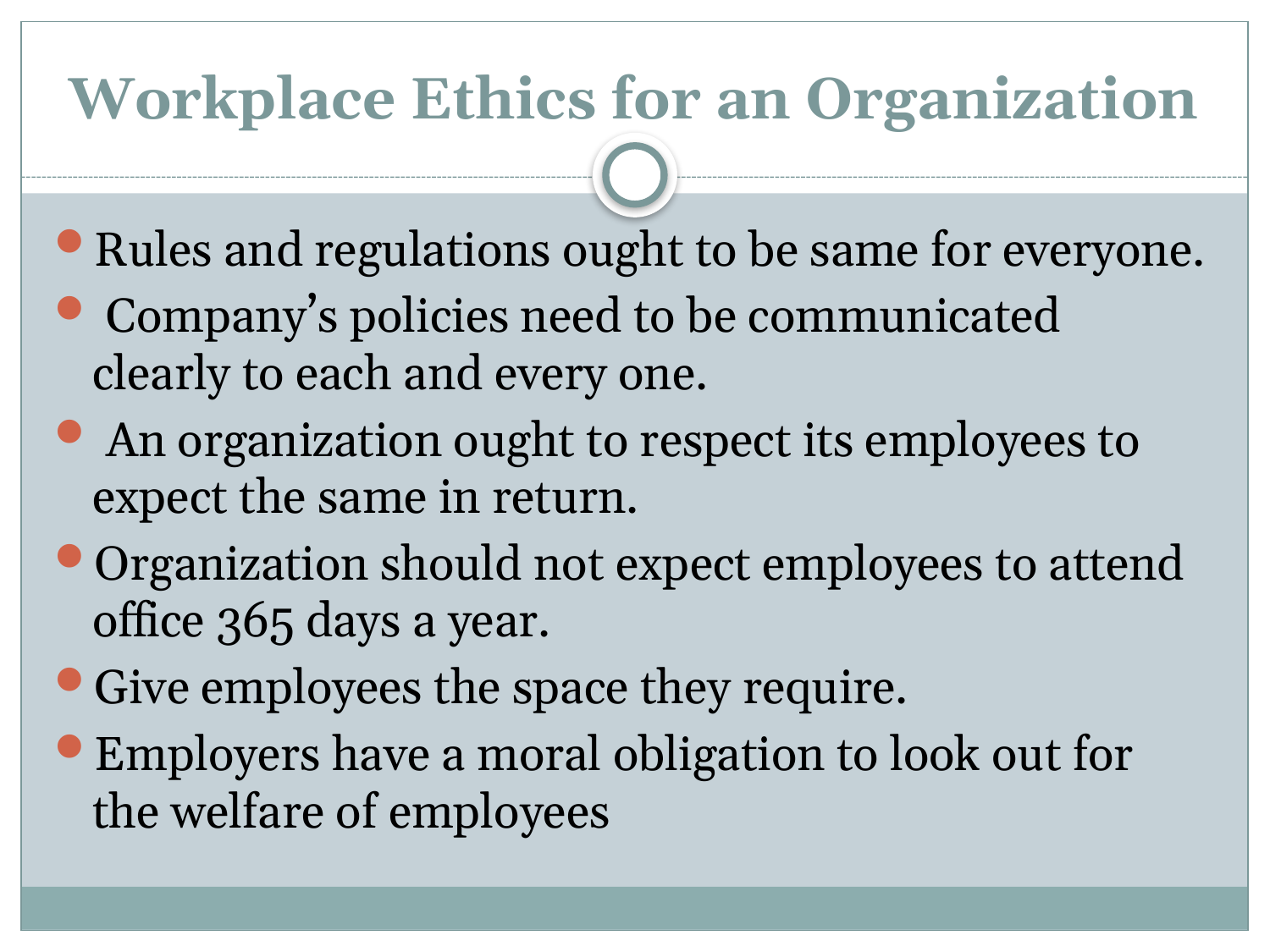

# Workplace Ethics for an Organization
Rules and regulations ought to be same for everyone.
 Company’s policies need to be communicated clearly to each and every one.
 An organization ought to respect its employees to expect the same in return.
Organization should not expect employees to attend office 365 days a year.
Give employees the space they require.
Employers have a moral obligation to look out for the welfare of employees